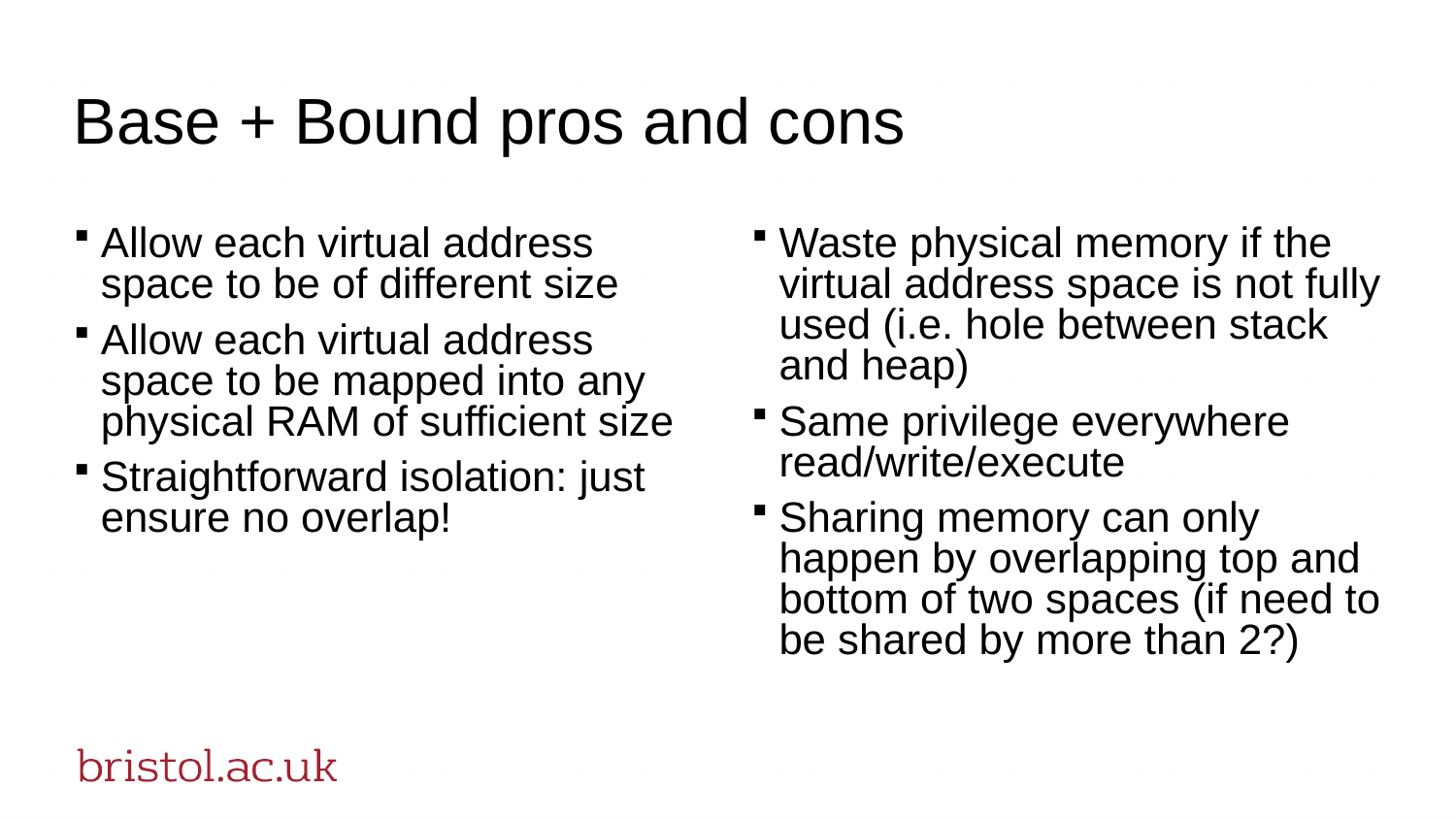

# Base + Bound pros and cons
Allow each virtual address space to be of different size
Allow each virtual address space to be mapped into any physical RAM of sufficient size
Straightforward isolation: just ensure no overlap!
Waste physical memory if the virtual address space is not fully used (i.e. hole between stack and heap)
Same privilege everywhere read/write/execute
Sharing memory can only happen by overlapping top and bottom of two spaces (if need to be shared by more than 2?)